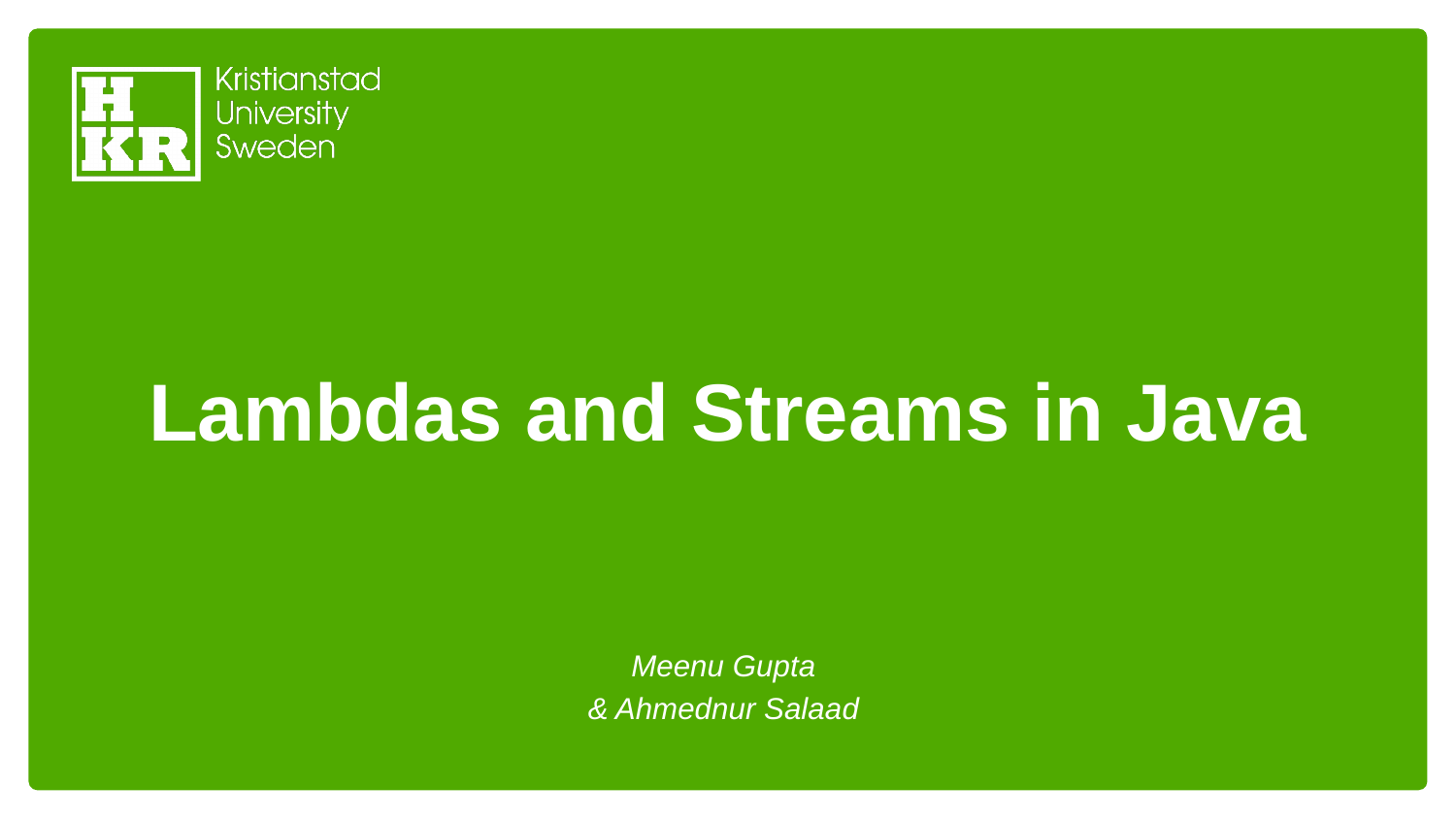

# Lambdas and Streams in Java
Meenu Gupta
& Ahmednur Salaad